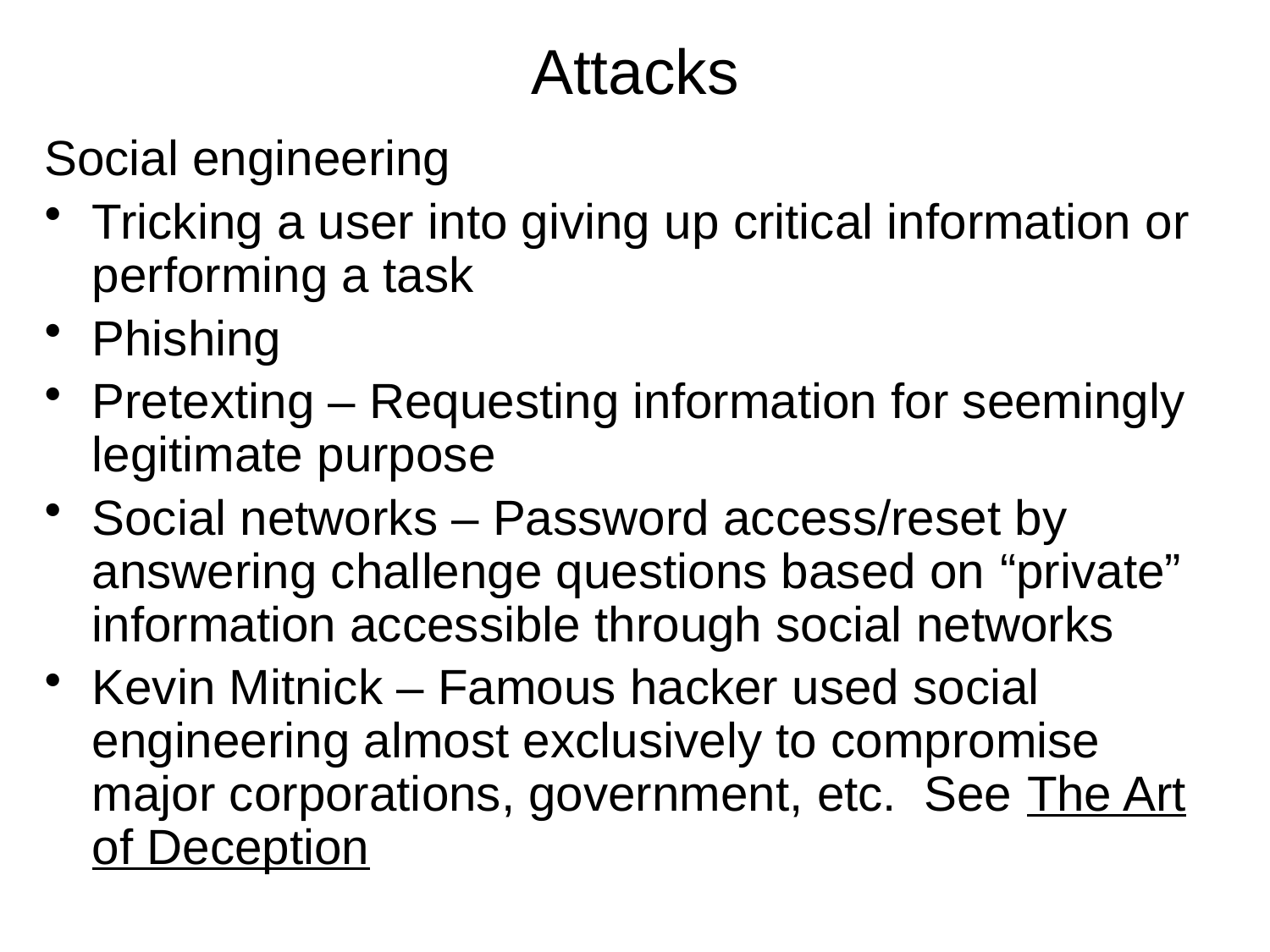

# Attacks
Social engineering
Tricking a user into giving up critical information or performing a task
Phishing
Pretexting – Requesting information for seemingly legitimate purpose
Social networks – Password access/reset by answering challenge questions based on “private” information accessible through social networks
Kevin Mitnick – Famous hacker used social engineering almost exclusively to compromise major corporations, government, etc.  See The Art of Deception